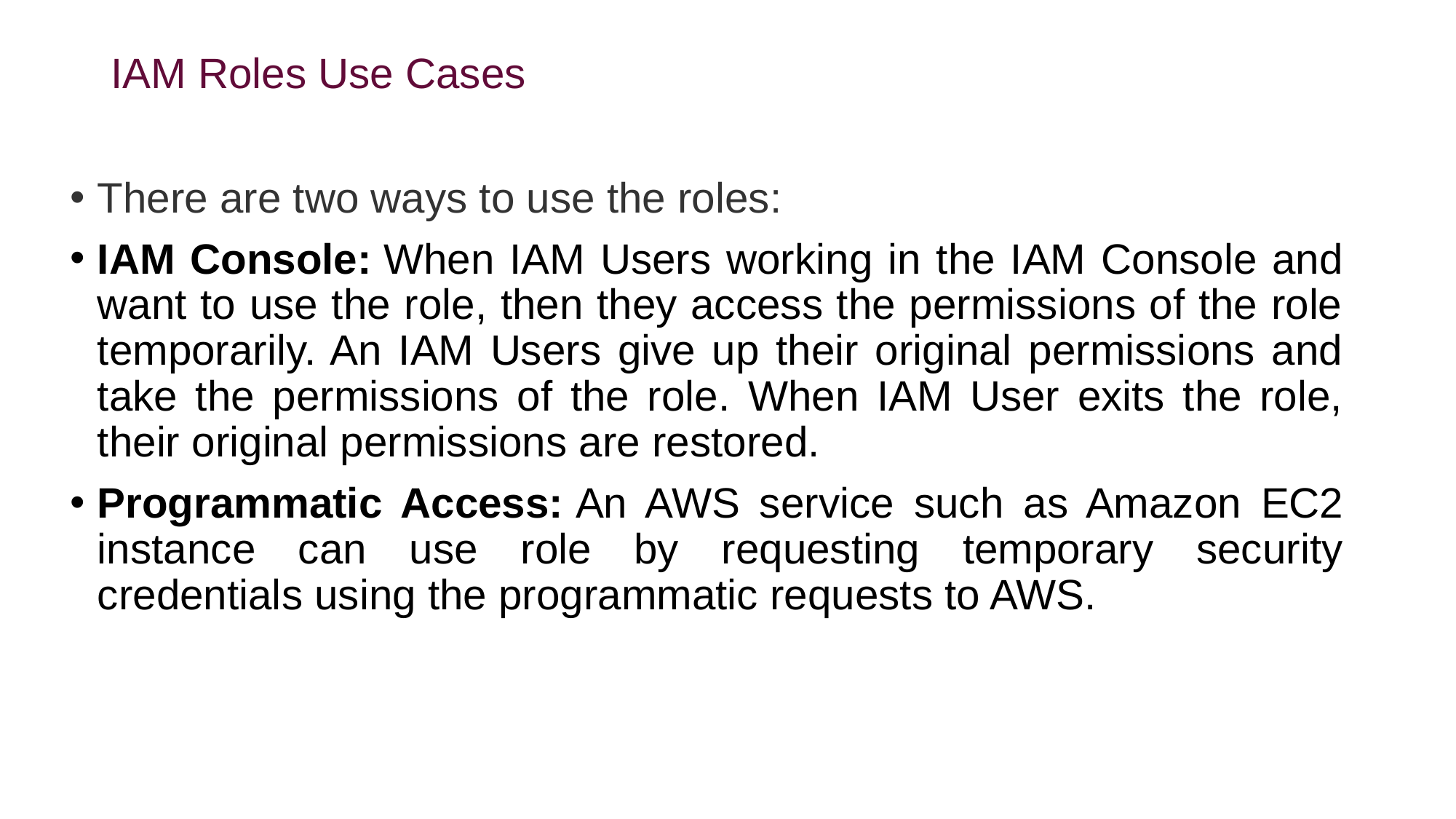

# IAM Roles Use Cases
There are two ways to use the roles:
IAM Console: When IAM Users working in the IAM Console and want to use the role, then they access the permissions of the role temporarily. An IAM Users give up their original permissions and take the permissions of the role. When IAM User exits the role, their original permissions are restored.
Programmatic Access: An AWS service such as Amazon EC2 instance can use role by requesting temporary security credentials using the programmatic requests to AWS.